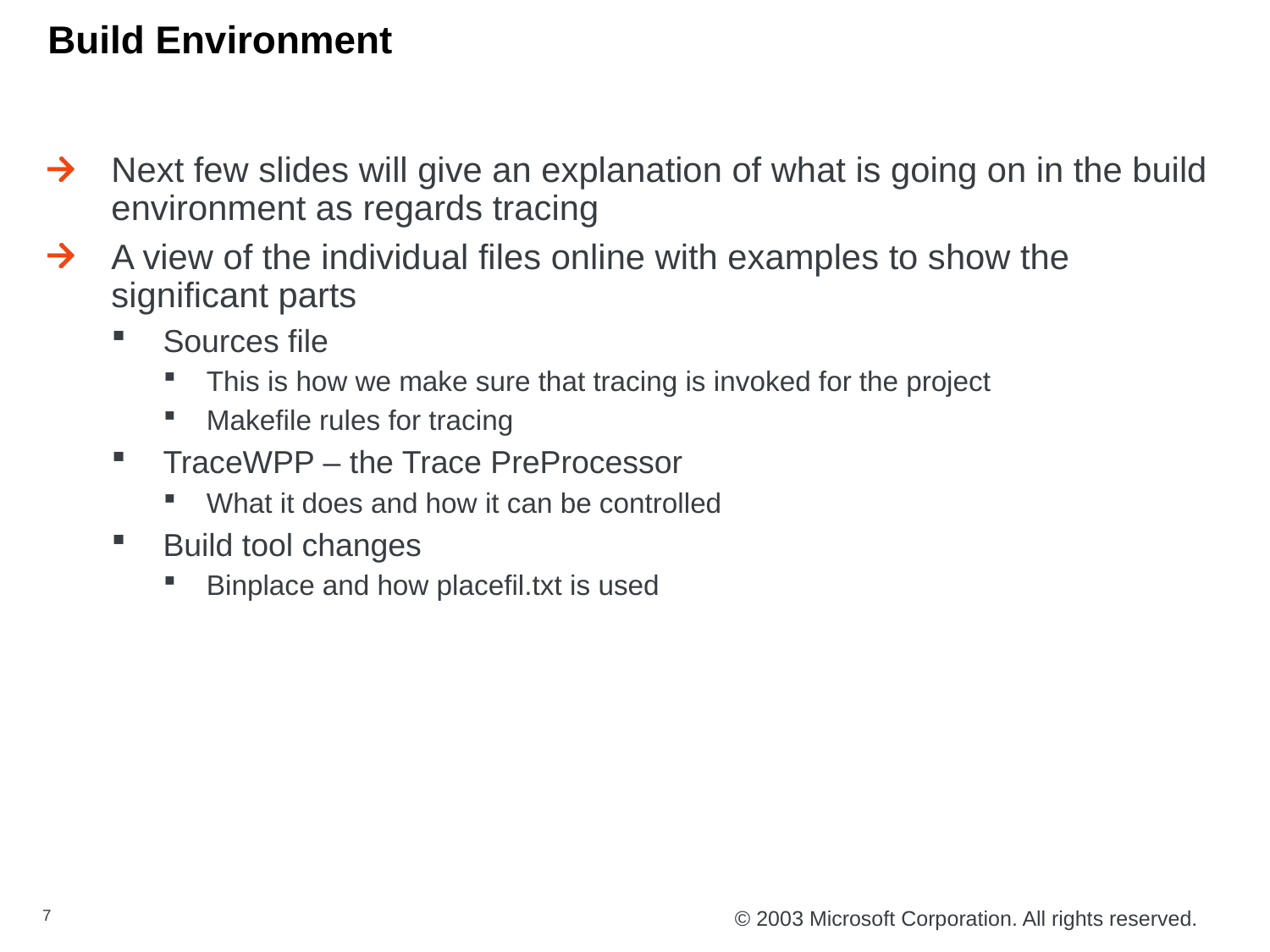

# Build Environment
Next few slides will give an explanation of what is going on in the build environment as regards tracing
A view of the individual files online with examples to show the significant parts
Sources file
This is how we make sure that tracing is invoked for the project
Makefile rules for tracing
TraceWPP – the Trace PreProcessor
What it does and how it can be controlled
Build tool changes
Binplace and how placefil.txt is used
7